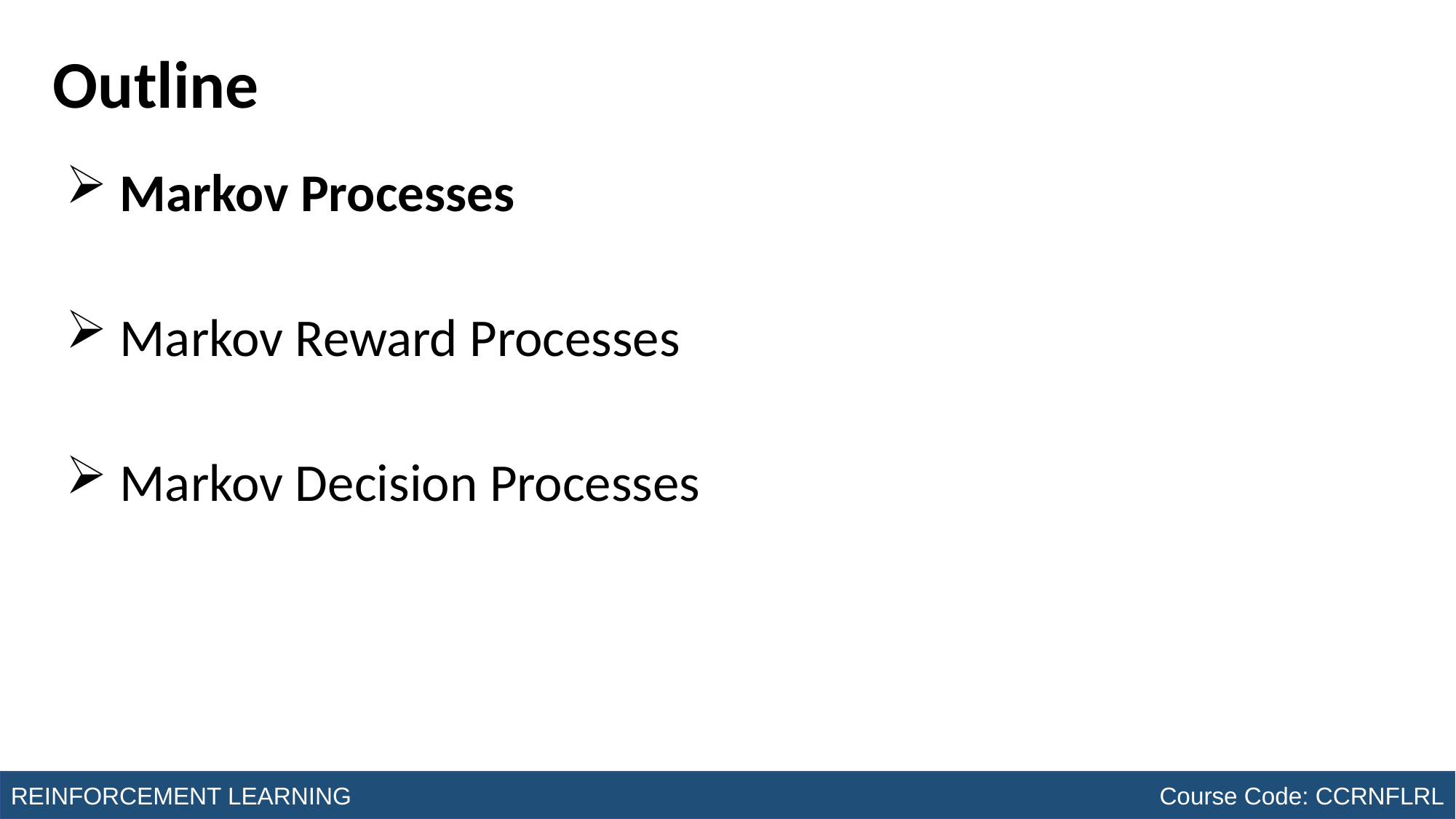

Course Code: CCINCOM/L
INTRODUCTION TO COMPUTING
# Outline
 Markov Processes

 Markov Reward Processes

 Markov Decision Processes

Joseph Marvin R. Imperial
REINFORCEMENT LEARNING
NU College of Computing and Information Technologies
Course Code: CCRNFLRL